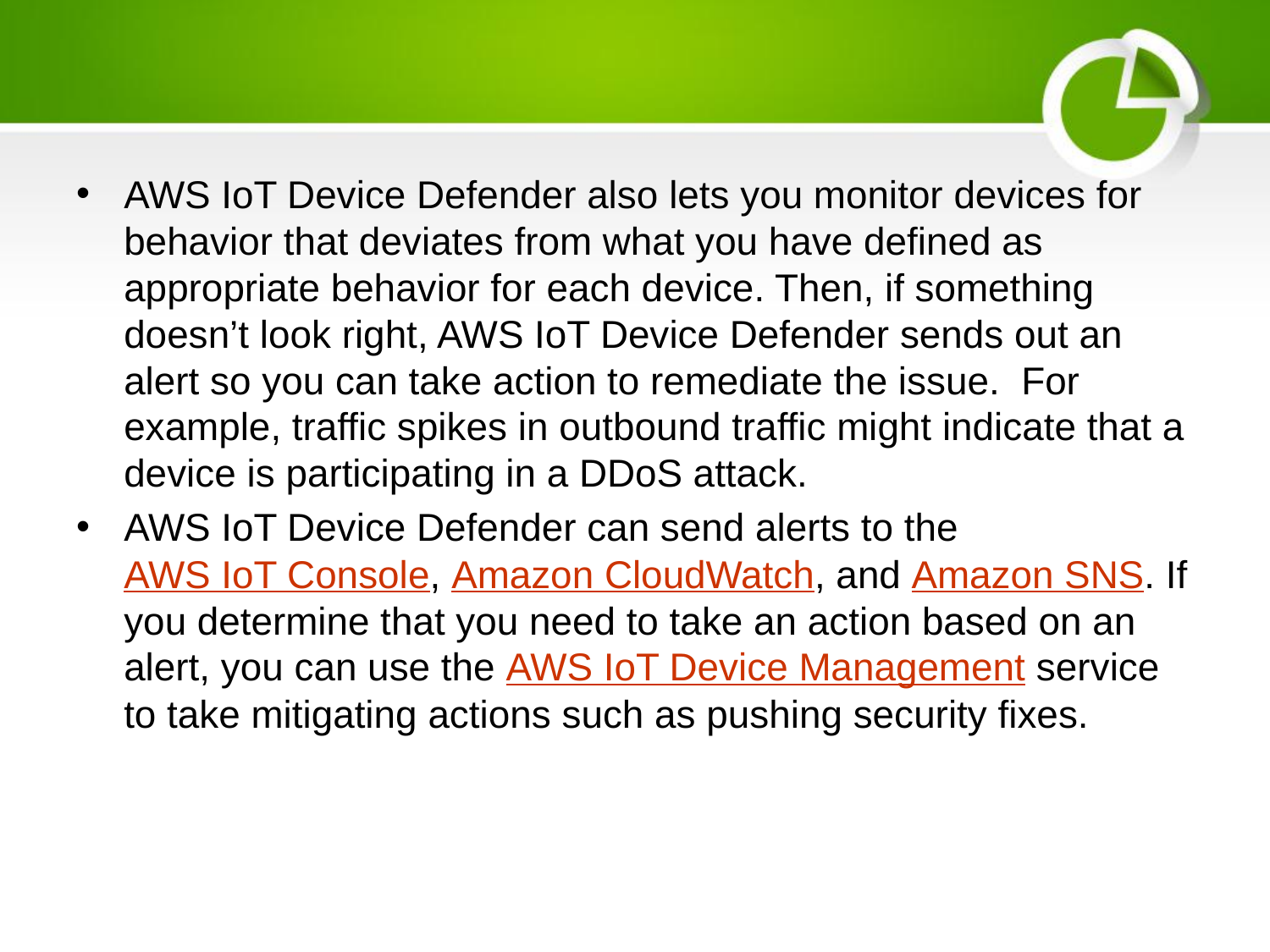

AWS IoT Device Defender also lets you monitor devices for behavior that deviates from what you have defined as appropriate behavior for each device. Then, if something doesn’t look right, AWS IoT Device Defender sends out an alert so you can take action to remediate the issue.  For example, traffic spikes in outbound traffic might indicate that a device is participating in a DDoS attack.
AWS IoT Device Defender can send alerts to the AWS IoT Console, Amazon CloudWatch, and Amazon SNS. If you determine that you need to take an action based on an alert, you can use the AWS IoT Device Management service to take mitigating actions such as pushing security fixes.